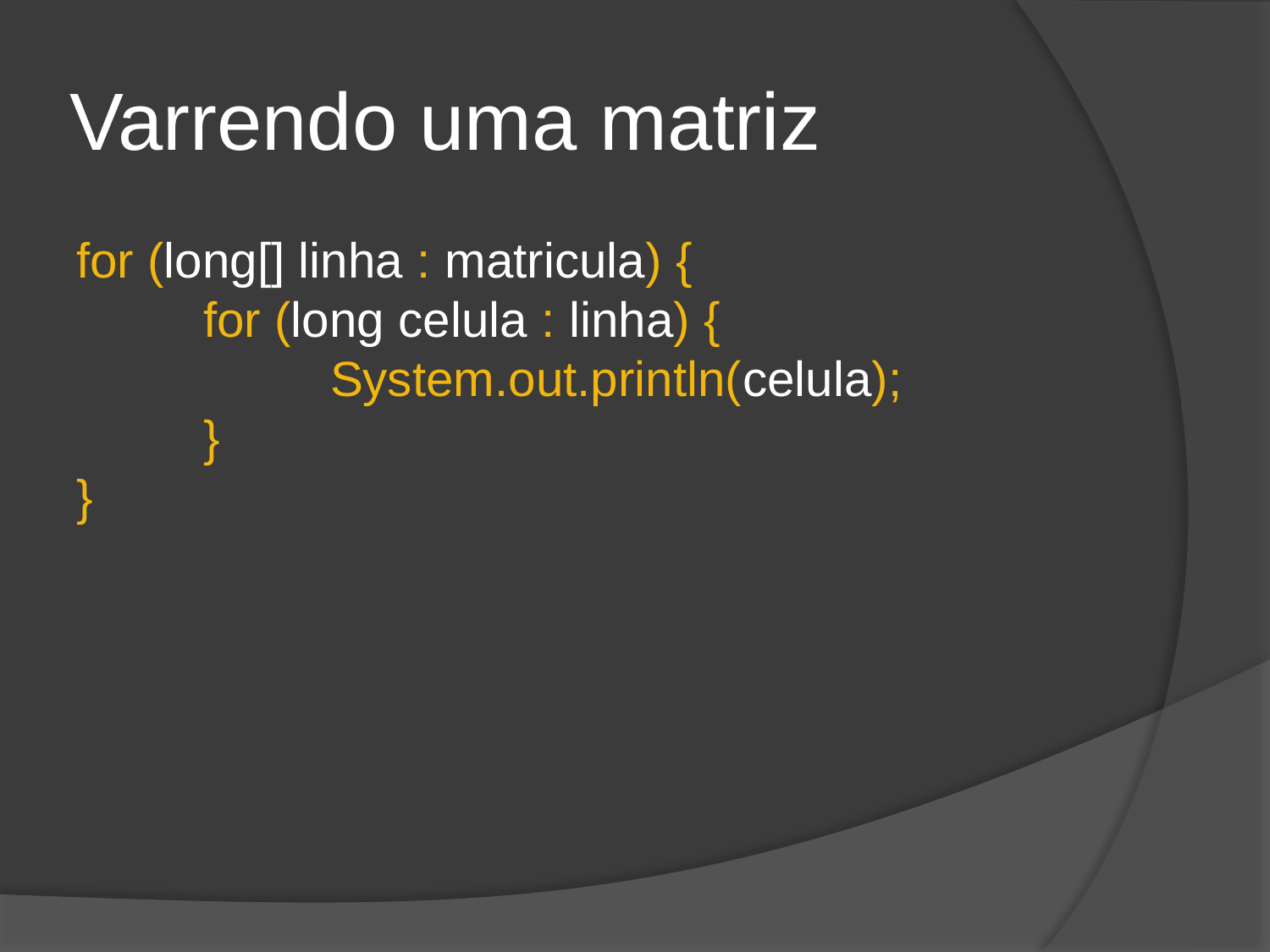

# Varrendo uma matriz
for (long[] linha : matricula) {
	for (long celula : linha) {
		System.out.println(celula);
	}
}